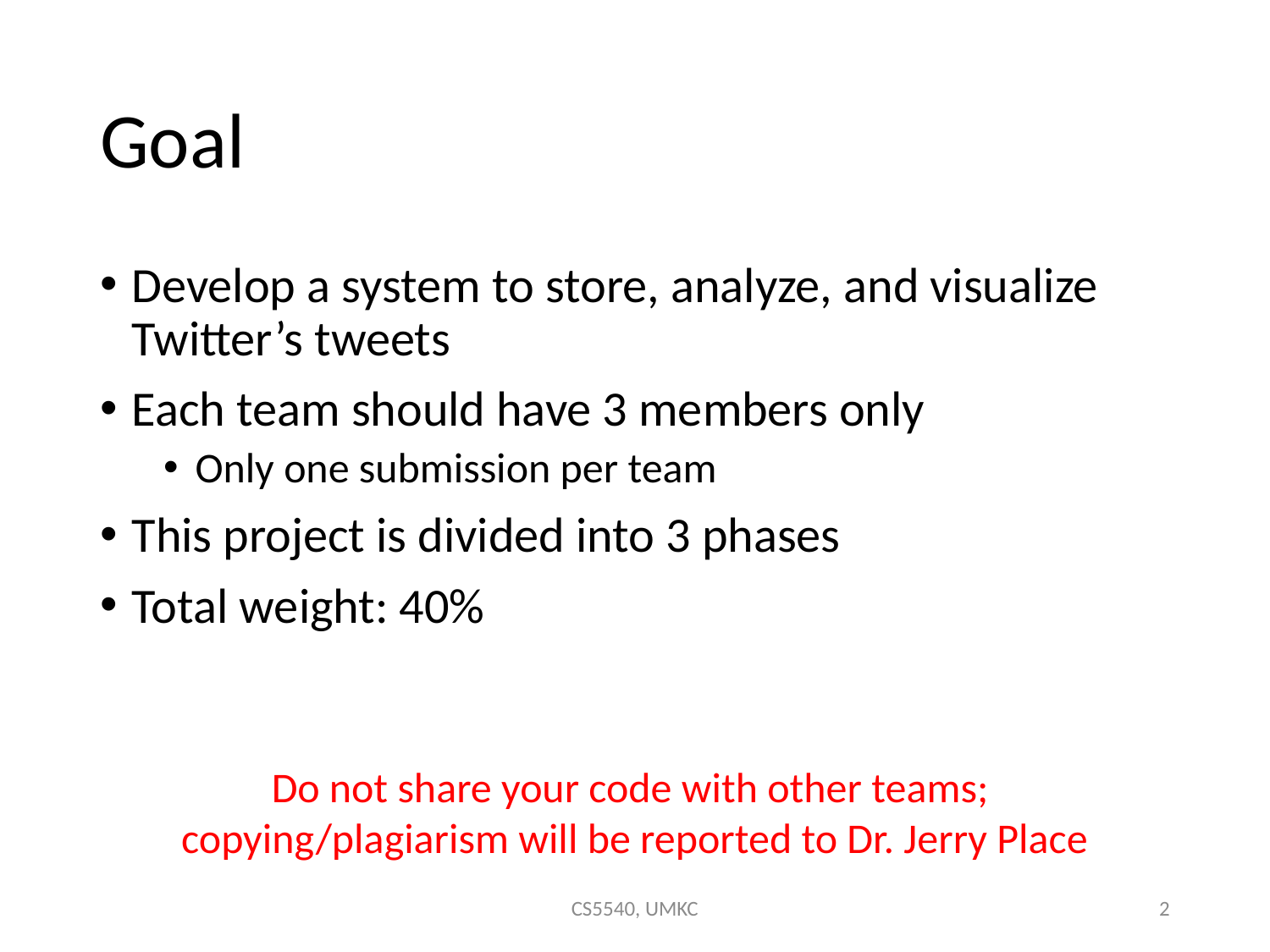

# Goal
Develop a system to store, analyze, and visualize Twitter’s tweets
Each team should have 3 members only
Only one submission per team
This project is divided into 3 phases
Total weight: 40%

Do not share your code with other teams;
copying/plagiarism will be reported to Dr. Jerry Place
CS5540, UMKC
2